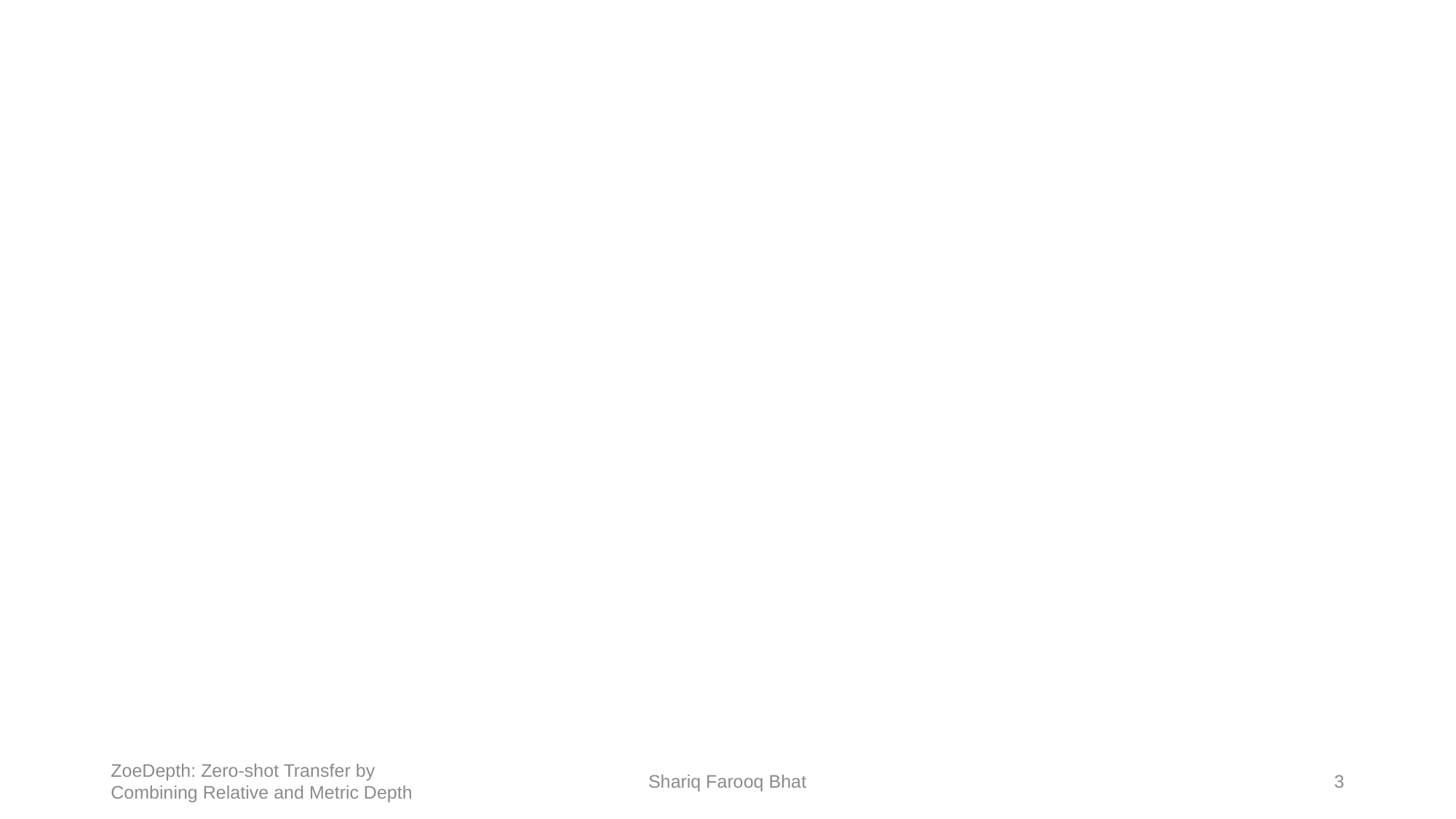

ZoeDepth: Zero-shot Transfer by Combining Relative and Metric Depth
Shariq Farooq Bhat
3